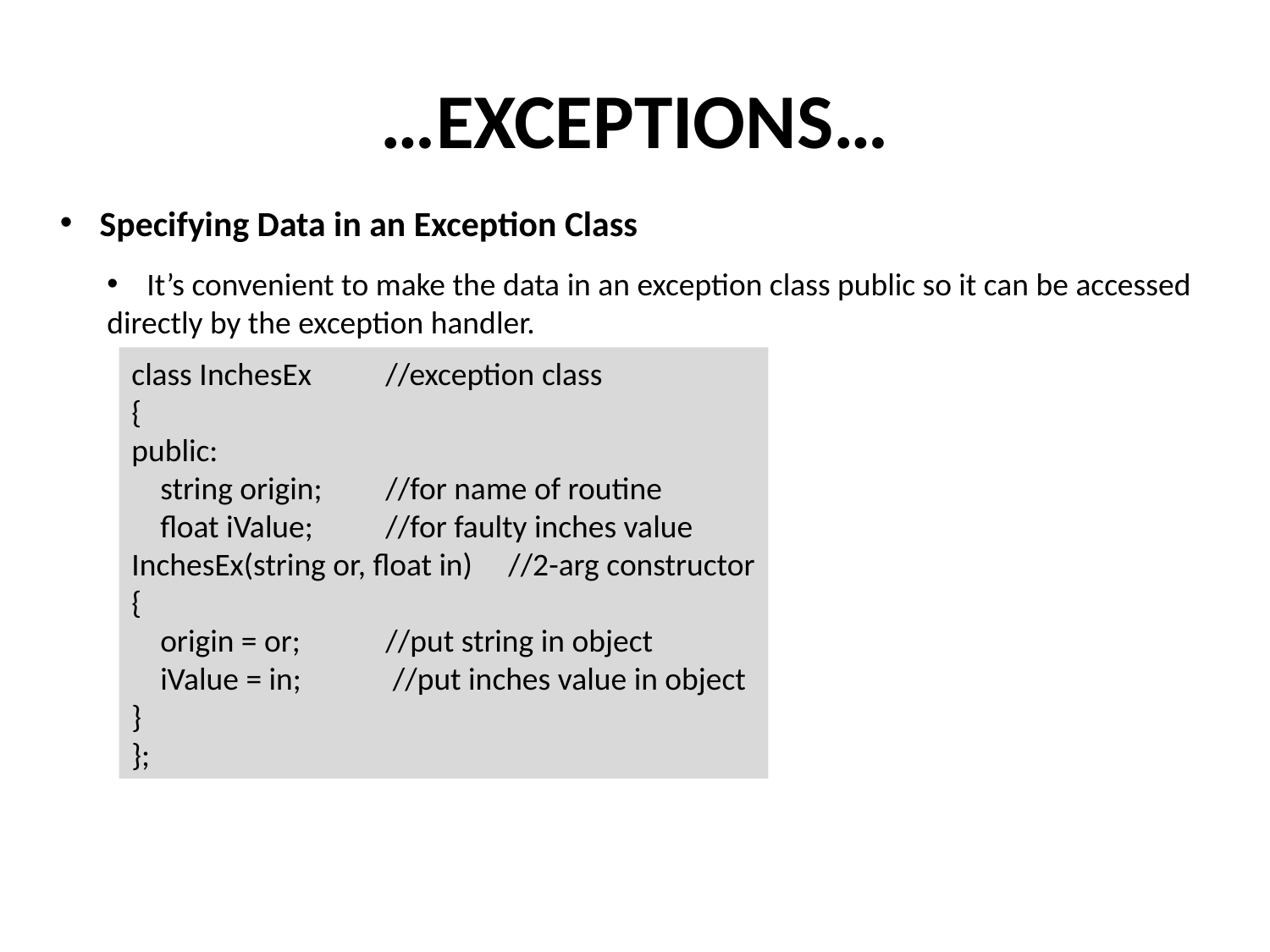

# …EXCEPTIONS…
Specifying Data in an Exception Class
It’s convenient to make the data in an exception class public so it can be accessed
directly by the exception handler.
class InchesEx 	//exception class
{
public:
    string origin; 	//for name of routine
    float iValue; 	//for faulty inches value
InchesEx(string or, float in)     //2-arg constructor
{
    origin = or; 	//put string in object
    iValue = in;	 //put inches value in object
}
};